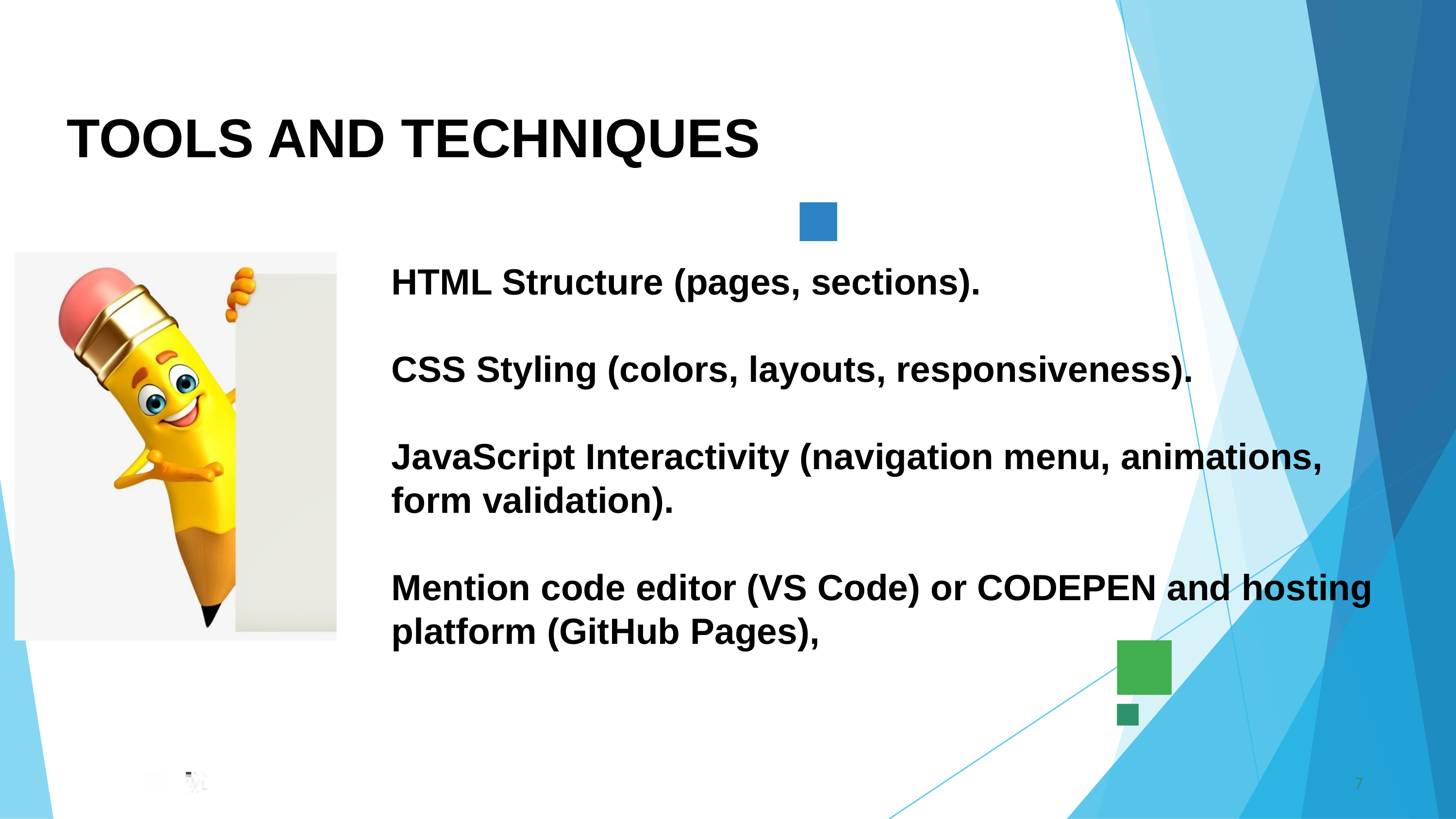

TOOLS AND TECHNIQUES

HTML Structure (pages, sections).

CSS Styling (colors, layouts, responsiveness).

JavaScript Interactivity (navigation menu, animations, form validation).

Mention code editor (VS Code) or CODEPEN and hosting platform (GitHub Pages),

7